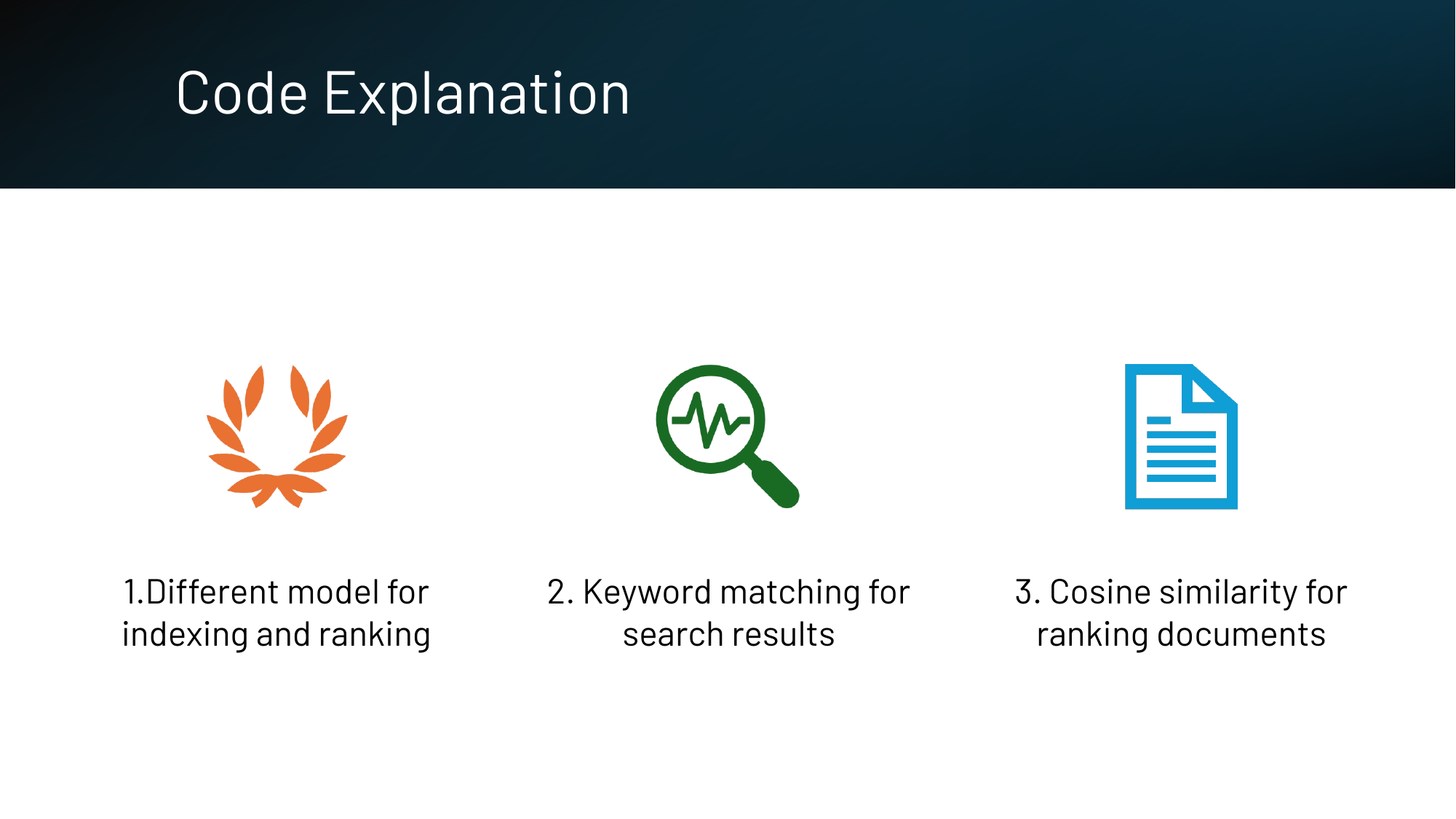

# Code Explanation
1.Different model for indexing and ranking
2. Keyword matching for search results
3. Cosine similarity for ranking documents